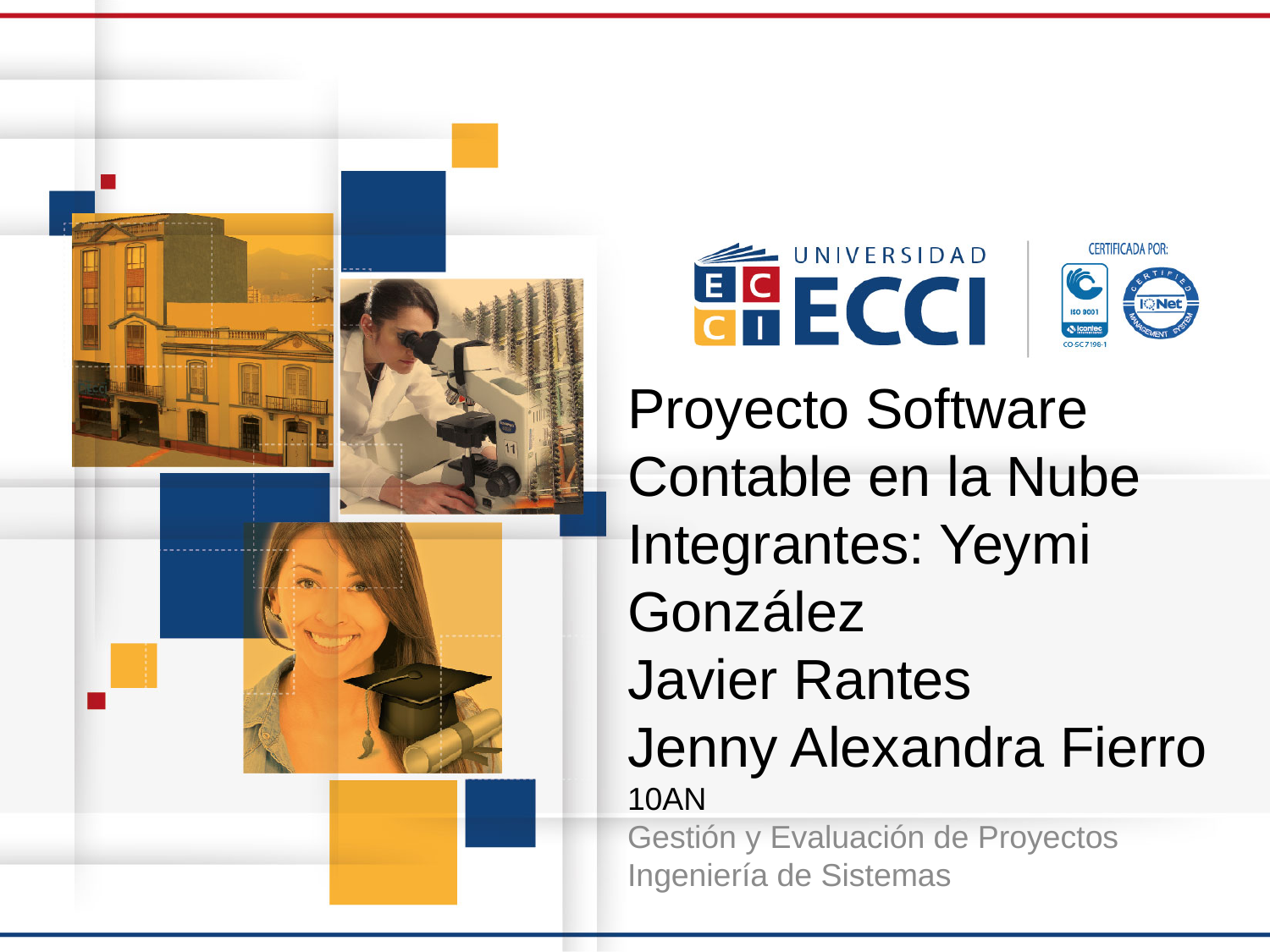

Proyecto Software Contable en la Nube
Integrantes: Yeymi González
Javier Rantes
Jenny Alexandra Fierro
10AN
Gestión y Evaluación de Proyectos
Ingeniería de Sistemas